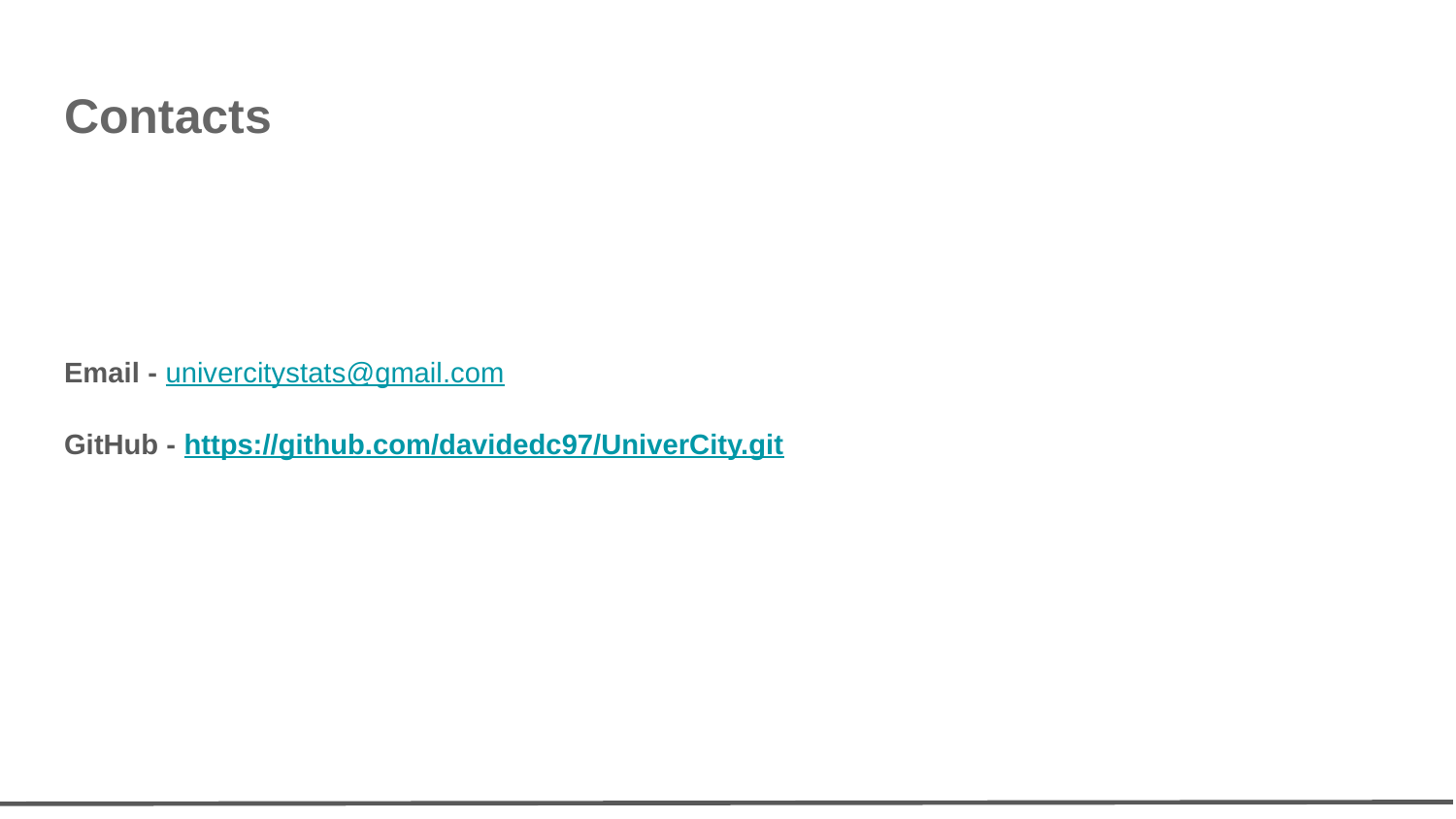

# Contacts

Email - univercitystats@gmail.com
GitHub - https://github.com/davidedc97/UniverCity.git